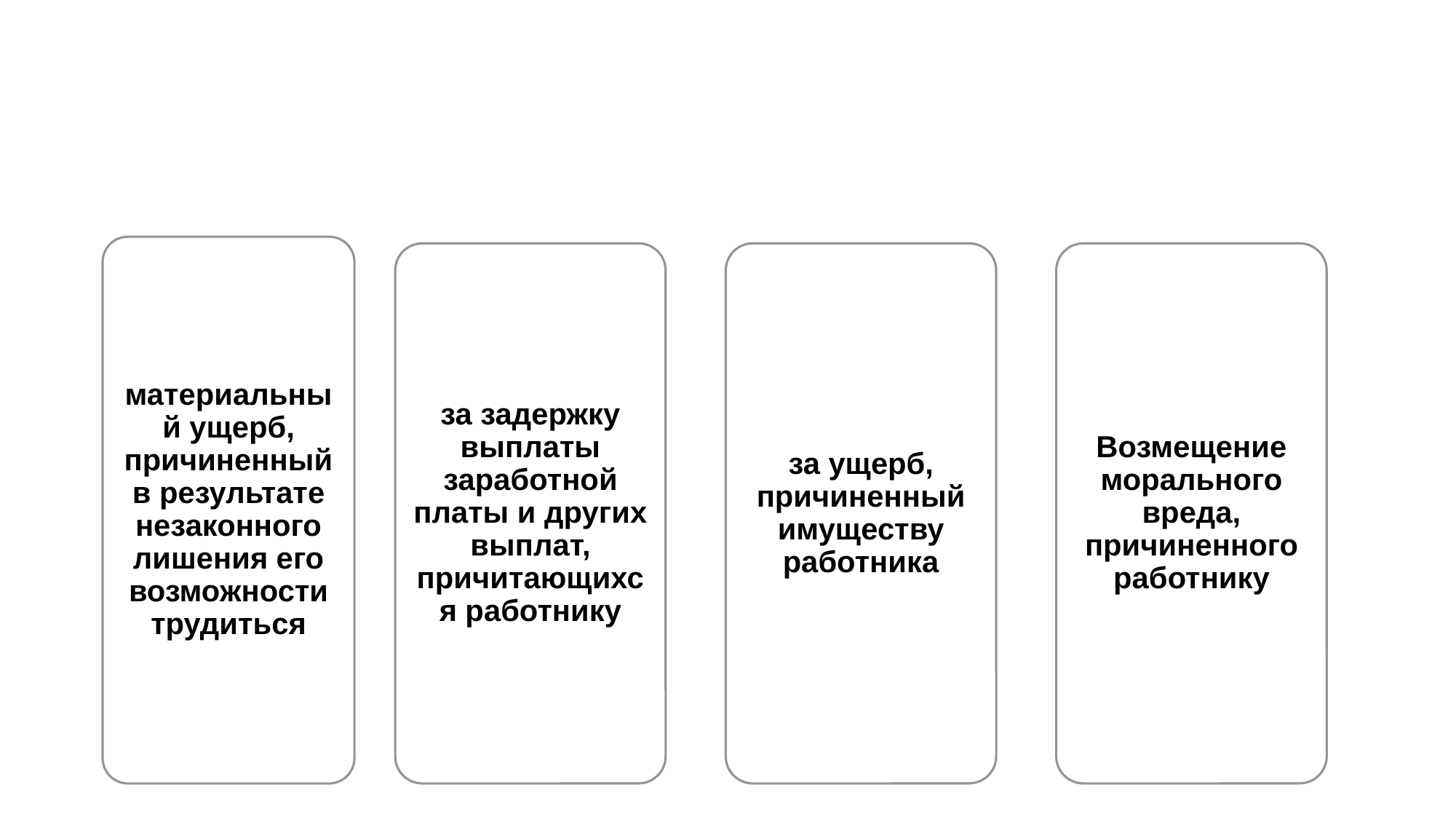

# Материальная ответственность работодателя

материальный ущерб, причиненный в результате незаконного лишения его возможности трудиться

за задержку выплаты заработной платы и других выплат, причитающихся работнику

за ущерб, причиненный имуществу работника

Возмещение морального вреда, причиненного работнику